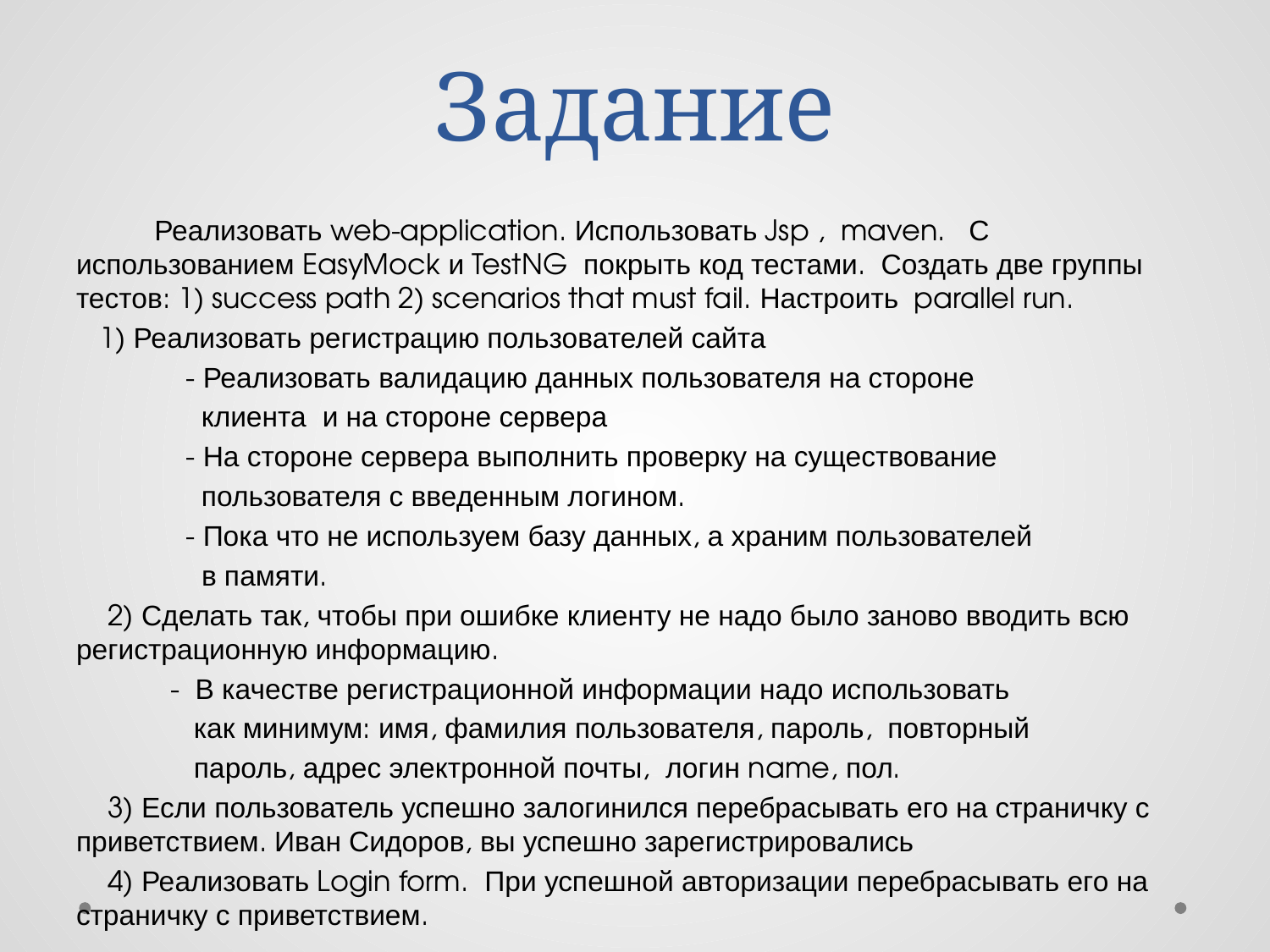

# Задание

          Реализовать web-application. Использовать Jsp ,  maven.   С использованием EasyMock и TestNG  покрыть код тестами.  Создать две группы тестов: 1) success path 2) scenarios that must fail. Настроить  parallel run.
   1) Реализовать регистрацию пользователей сайта
              - Реализовать валидацию данных пользователя на стороне
                клиента  и на стороне сервера
              - На стороне сервера выполнить проверку на существование
                пользователя с введенным логином.
              - Пока что не используем базу данных, а храним пользователей
                в памяти.
    2) Сделать так, чтобы при ошибке клиенту не надо было заново вводить всю регистрационную информацию.
            -  В качестве регистрационной информации надо использовать
               как минимум: имя, фамилия пользователя, пароль,  повторный
               пароль, адрес электронной почты,  логин name, пол.
    3) Если пользователь успешно залогинился перебрасывать его на страничку с приветствием. Иван Сидоров, вы успешно зарегистрировались
    4) Реализовать Login form.  При успешной авторизации перебрасывать его на страничку с приветствием.